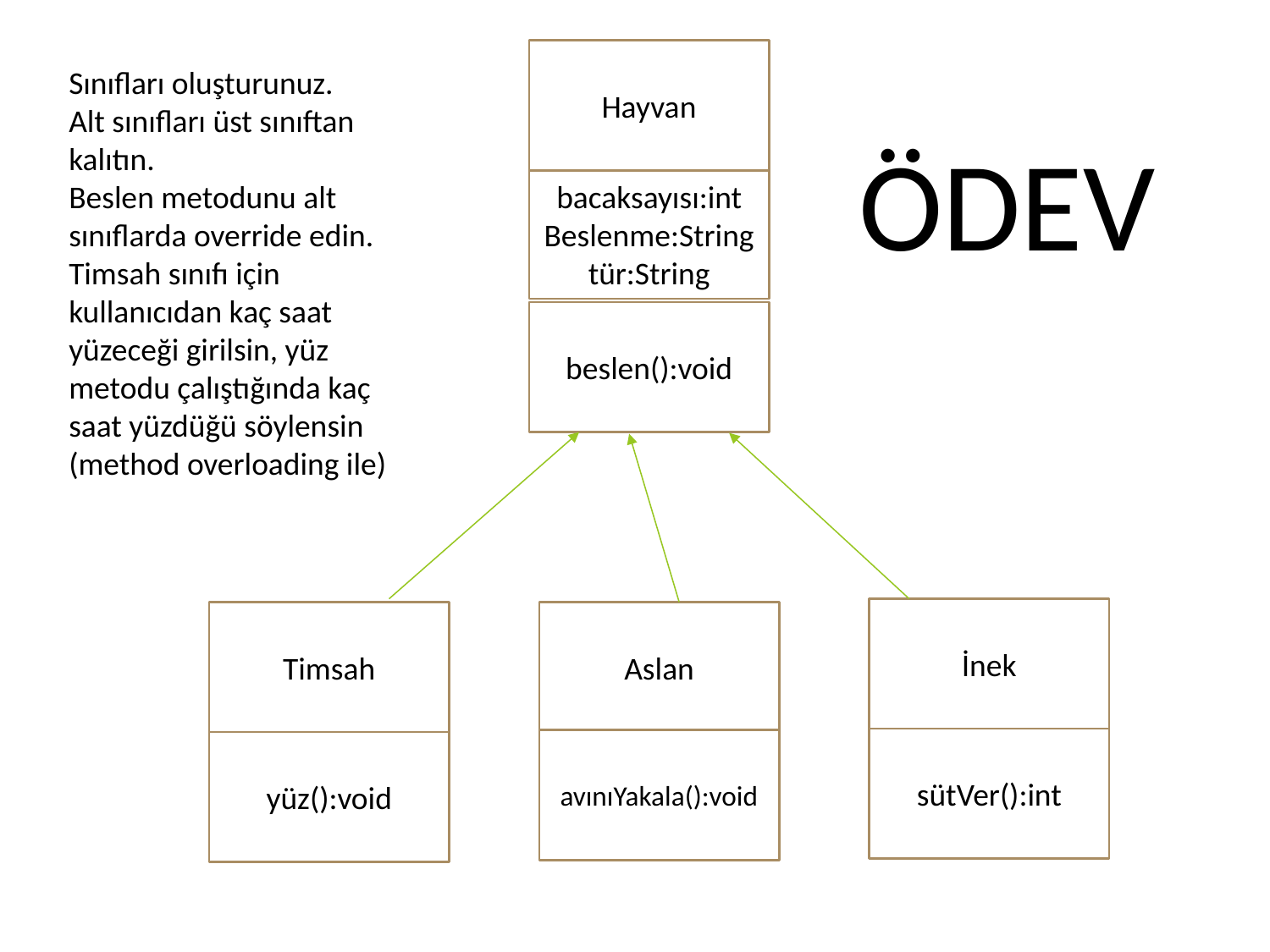

Hayvan
Sınıfları oluşturunuz.
Alt sınıfları üst sınıftan kalıtın.
Beslen metodunu alt sınıflarda override edin.
Timsah sınıfı için kullanıcıdan kaç saat yüzeceği girilsin, yüz metodu çalıştığında kaç saat yüzdüğü söylensin
(method overloading ile)
ÖDEV
bacaksayısı:int
Beslenme:String
tür:String
beslen():void
İnek
Timsah
Aslan
sütVer():int
avınıYakala():void
yüz():void